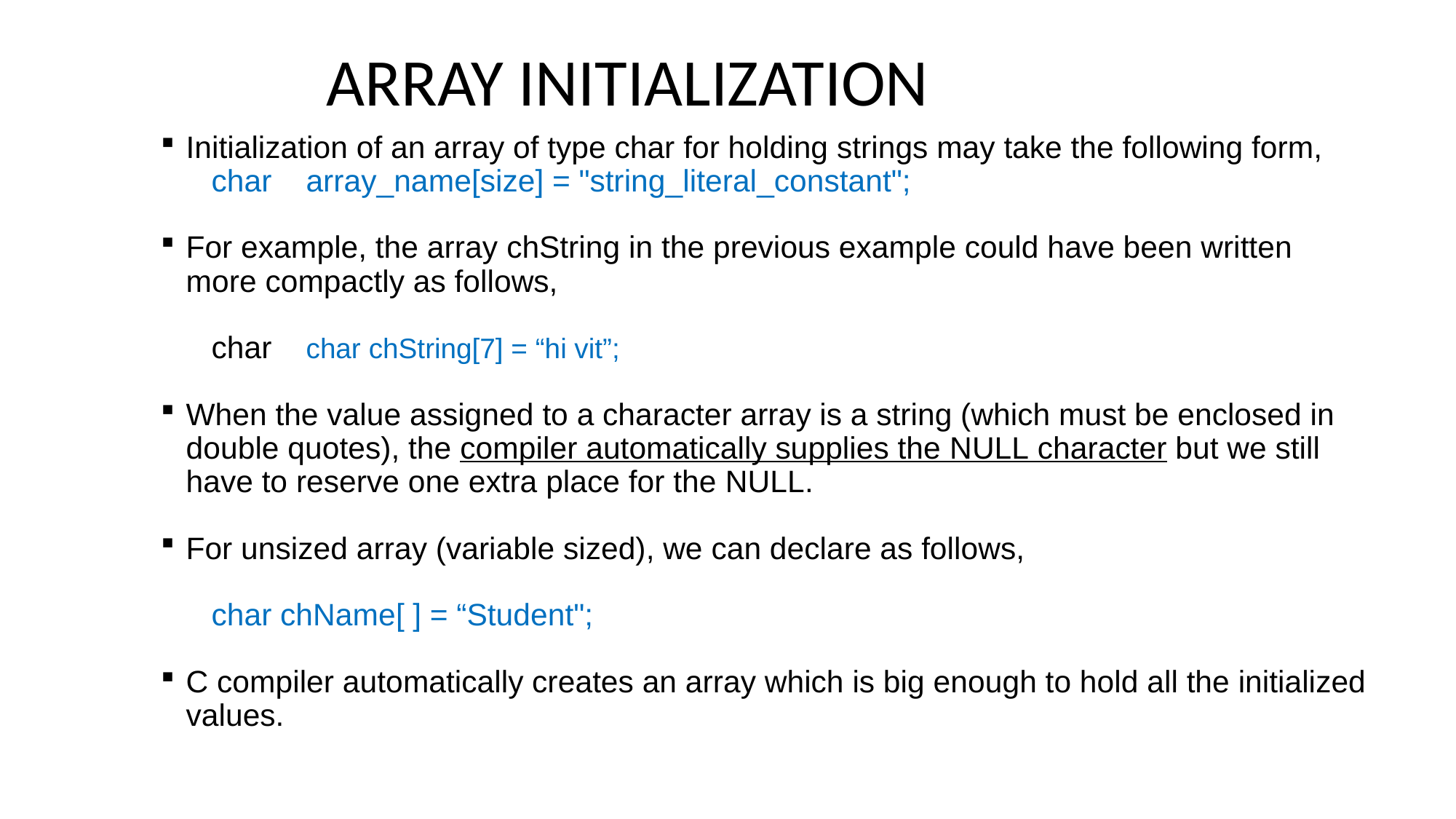

# ARRAY INITIALIZATION
Initialization of an array of type char for holding strings may take the following form,
char    array_name[size] = "string_literal_constant";

For example, the array chString in the previous example could have been written more compactly as follows,

char    char chString[7] = “hi vit”;

When the value assigned to a character array is a string (which must be enclosed in double quotes), the compiler automatically supplies the NULL character but we still have to reserve one extra place for the NULL.

For unsized array (variable sized), we can declare as follows,

char chName[ ] = “Student";

C compiler automatically creates an array which is big enough to hold all the initialized values.